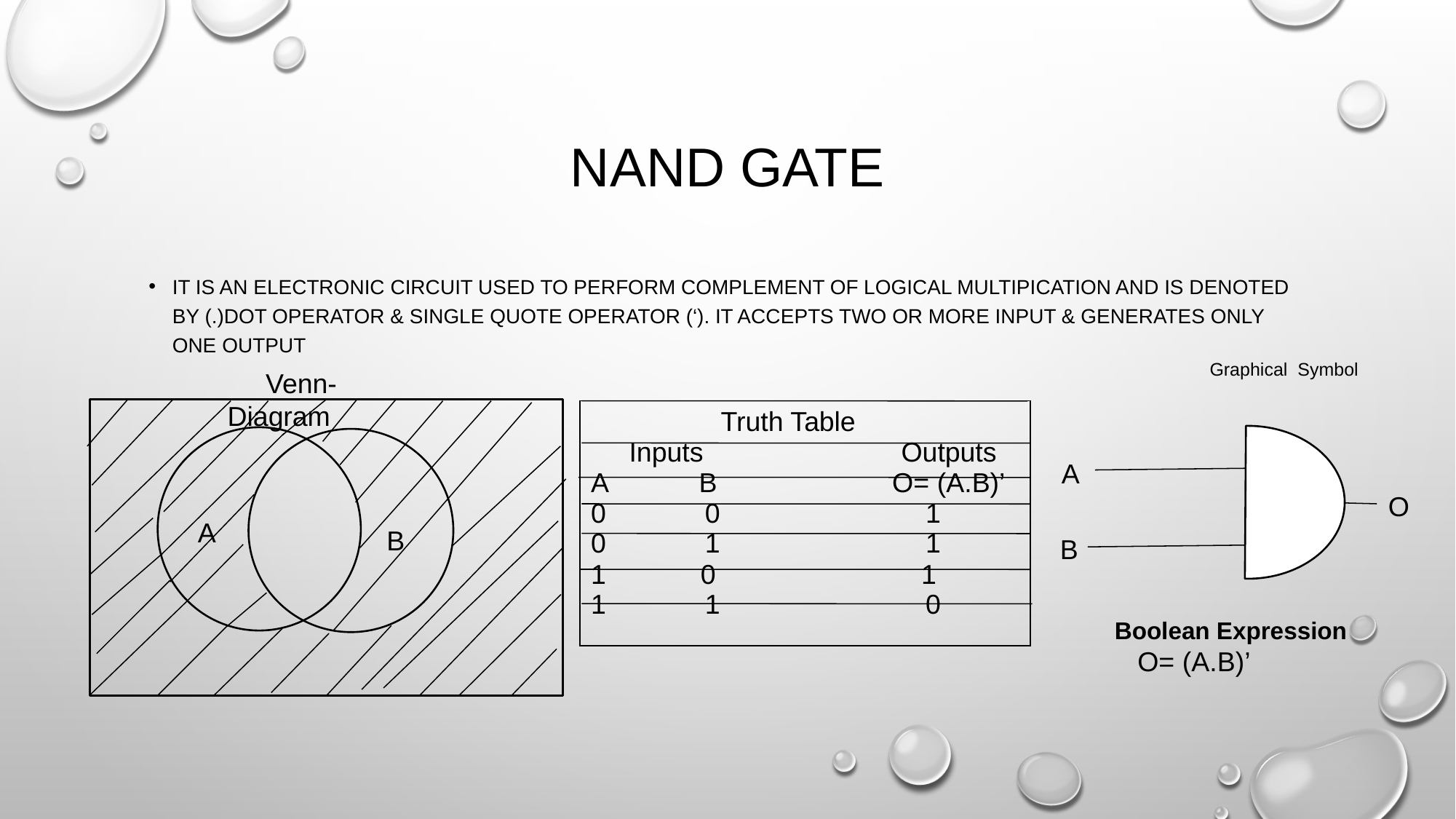

# NAND Gate
It is an electronic circuit used to perform complement of logical multipication and is denoted by (.)dot operator & single quote operator (‘). It accepts two or more input & generates only one output
Graphical  Symbol
     Venn-Diagram

| Truth Table Inputs Outputs A B O= (A.B)’ 0 0 1 0 1 1 0 1 1 1 0 |
| --- |

A
O
A
B
B
Boolean Expression
   O= (A.B)’